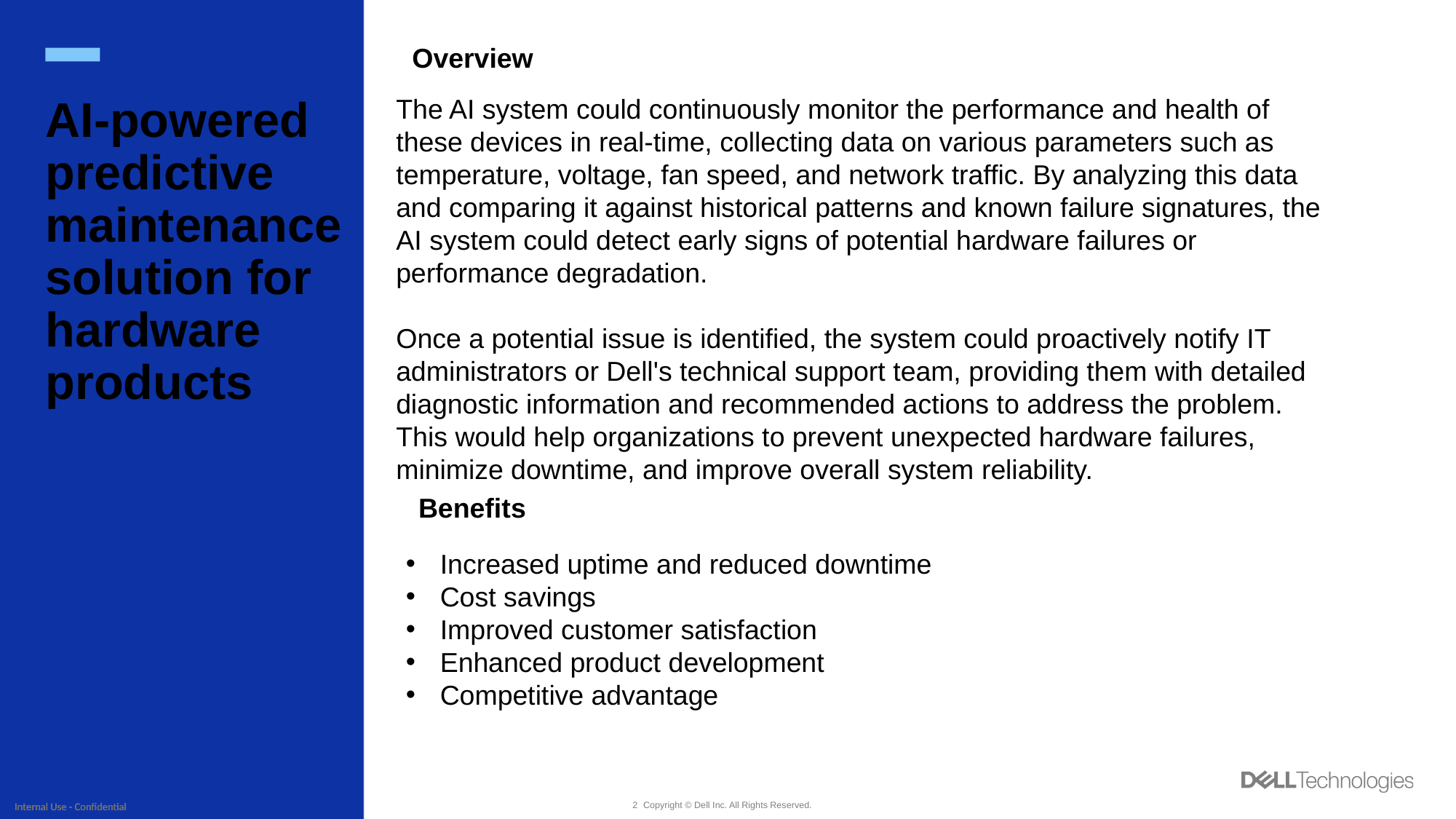

Overview
The AI system could continuously monitor the performance and health of these devices in real-time, collecting data on various parameters such as temperature, voltage, fan speed, and network traffic. By analyzing this data and comparing it against historical patterns and known failure signatures, the AI system could detect early signs of potential hardware failures or performance degradation.

Once a potential issue is identified, the system could proactively notify IT administrators or Dell's technical support team, providing them with detailed diagnostic information and recommended actions to address the problem. This would help organizations to prevent unexpected hardware failures, minimize downtime, and improve overall system reliability.
# AI-powered predictive maintenance solution for hardware products
Benefits
Increased uptime and reduced downtime
Cost savings
Improved customer satisfaction
Enhanced product development
Competitive advantage